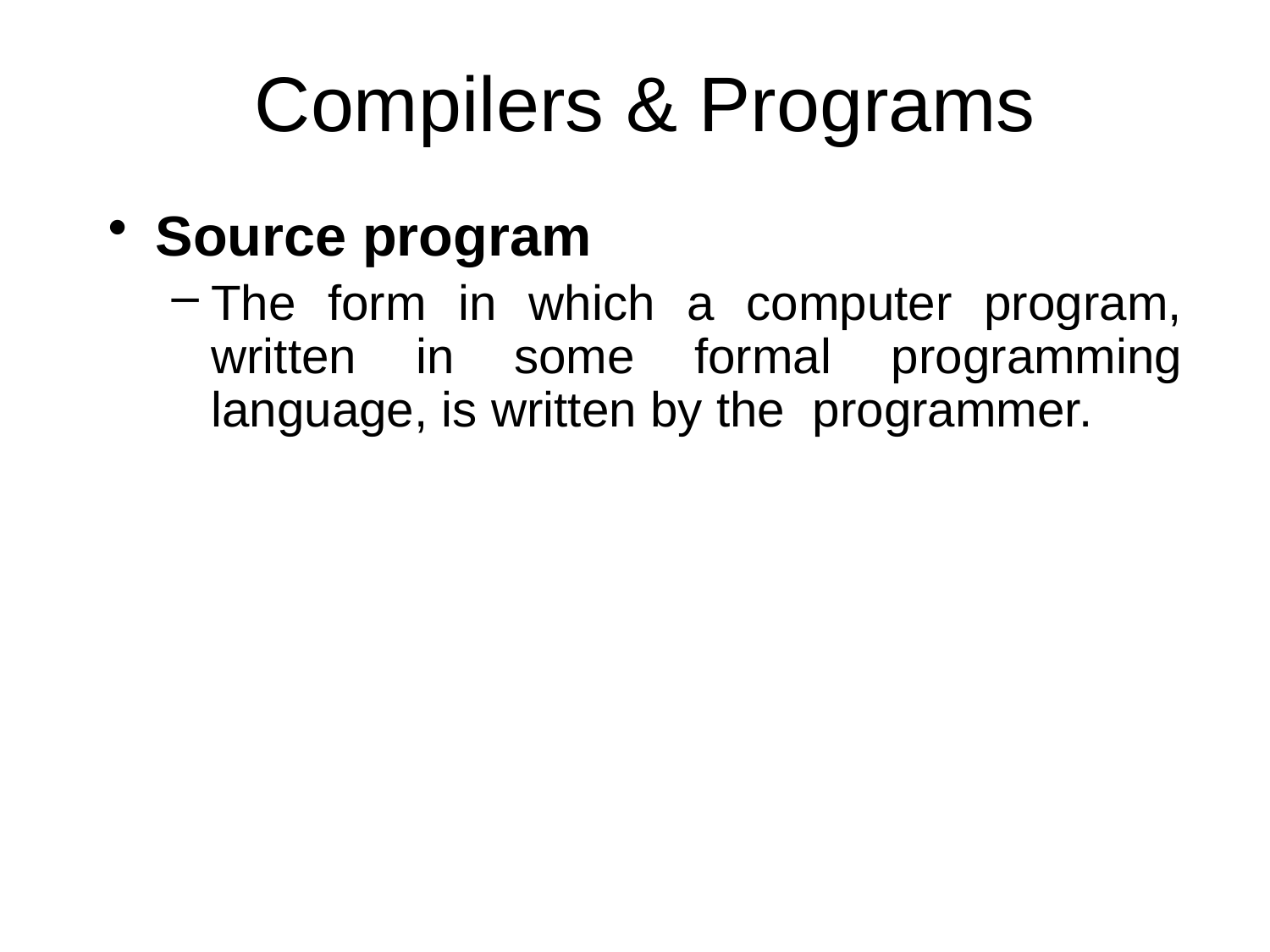

# Compilers & Programs
Source program
The form in which a computer program, written in some formal programming language, is written by the  programmer.